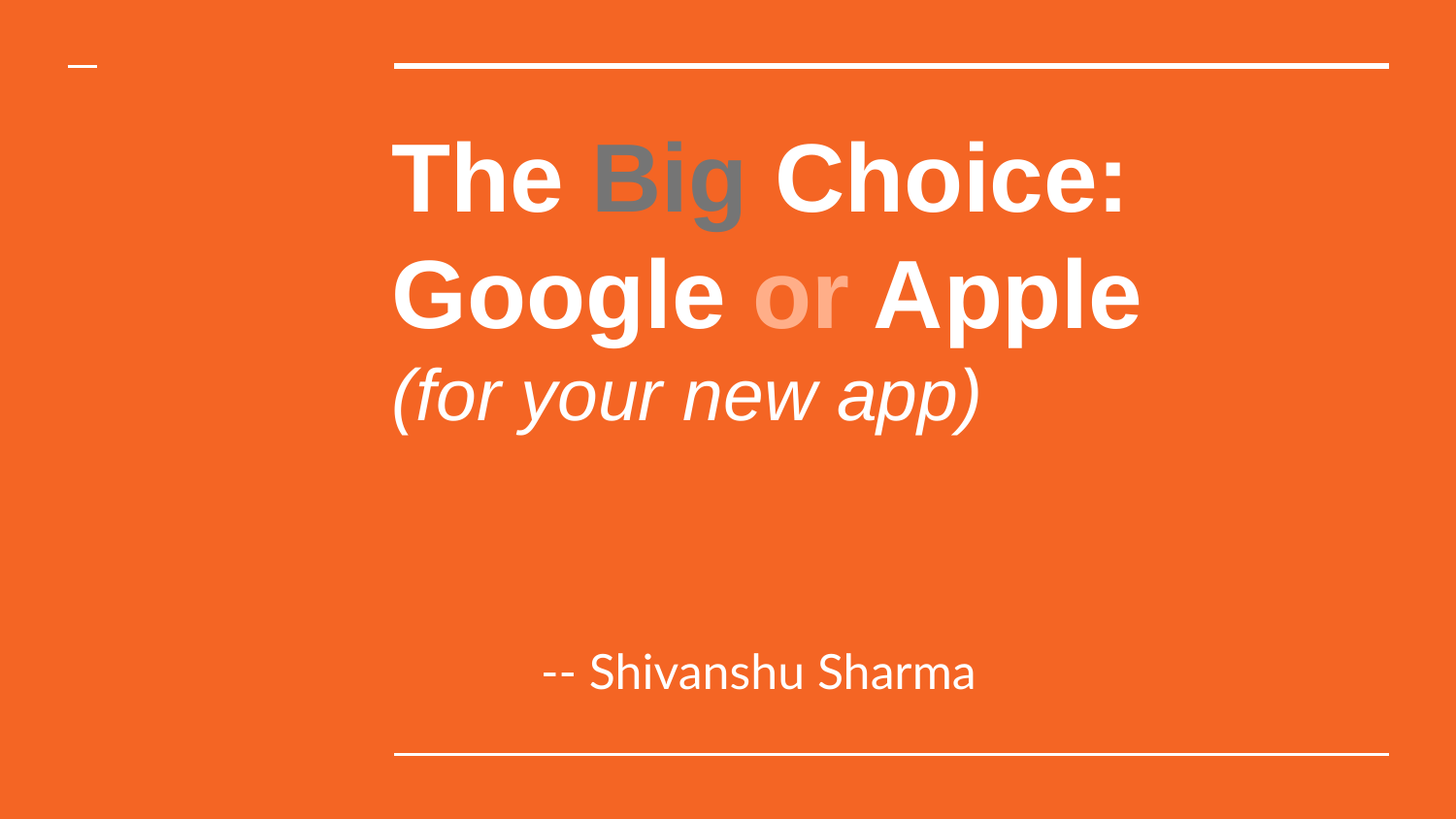

# The Big Choice:
Google or Apple
(for your new app)
							-- Shivanshu Sharma